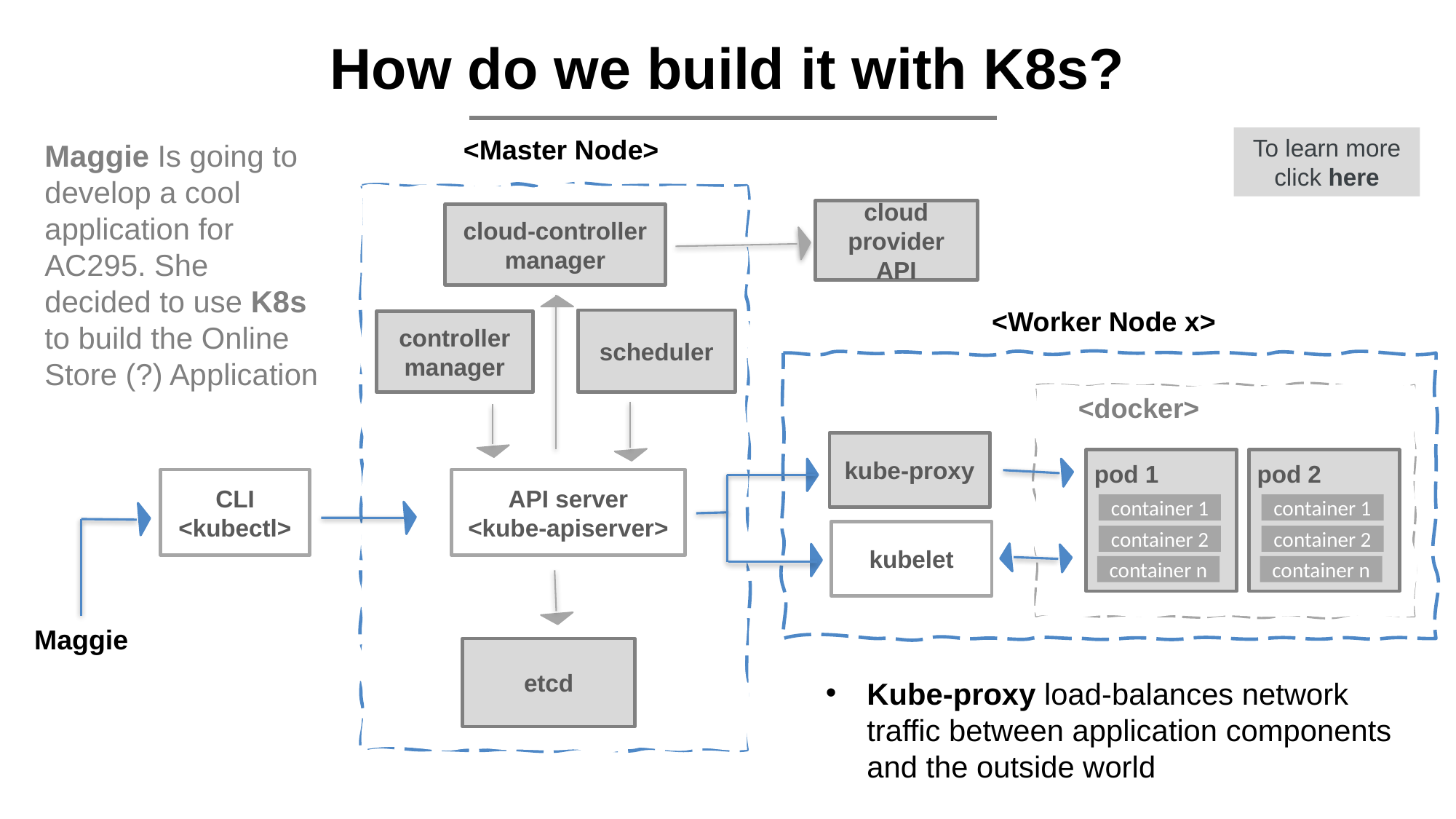

# How do we build it with K8s?
A worker node consists of:
1) Container runtime that pulls a specified Docker image and deploys it on a worker node
2) Kubelet talks to the API server and manages containers on its node
3) Kube-proxy load-balances network traffic between application components and the outside world

<Master Node>
scheduler
controller manager

etcd

API server
<kube-apiserver>

cloud-controller manager

cloud provider API

To learn more click here
Maggie Is going to develop a cool application for AC295. She decided to use K8s to build the Online Store (?) Application
<Worker Node x>

<docker>
kube-proxy

container 1
pod 1
container 2
container n

container 1
pod 2
container 2
container n

kubelet

CLI
<kubectl>

Maggie

Kube-proxy load-balances network traffic between application components and the outside world